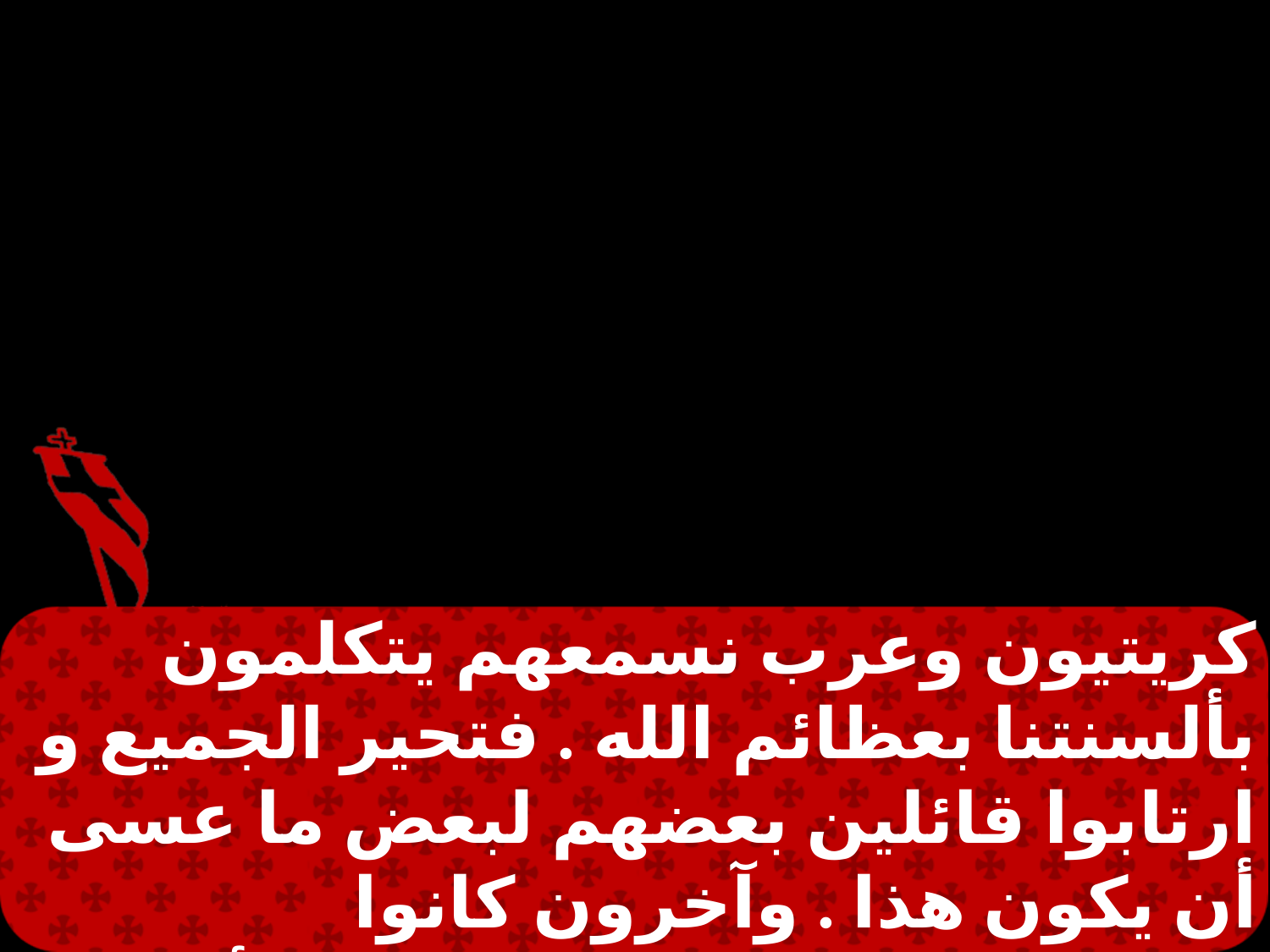

كريتيون وعرب نسمعهم يتكلمون بألسنتنا بعظائم الله . فتحير الجميع و ارتابوا قائلين بعضهم لبعض ما عسى أن يكون هذا . وآخرون كانوا يستهزئون قائلين انهم قد امتلأوا سلافة و سكروا .